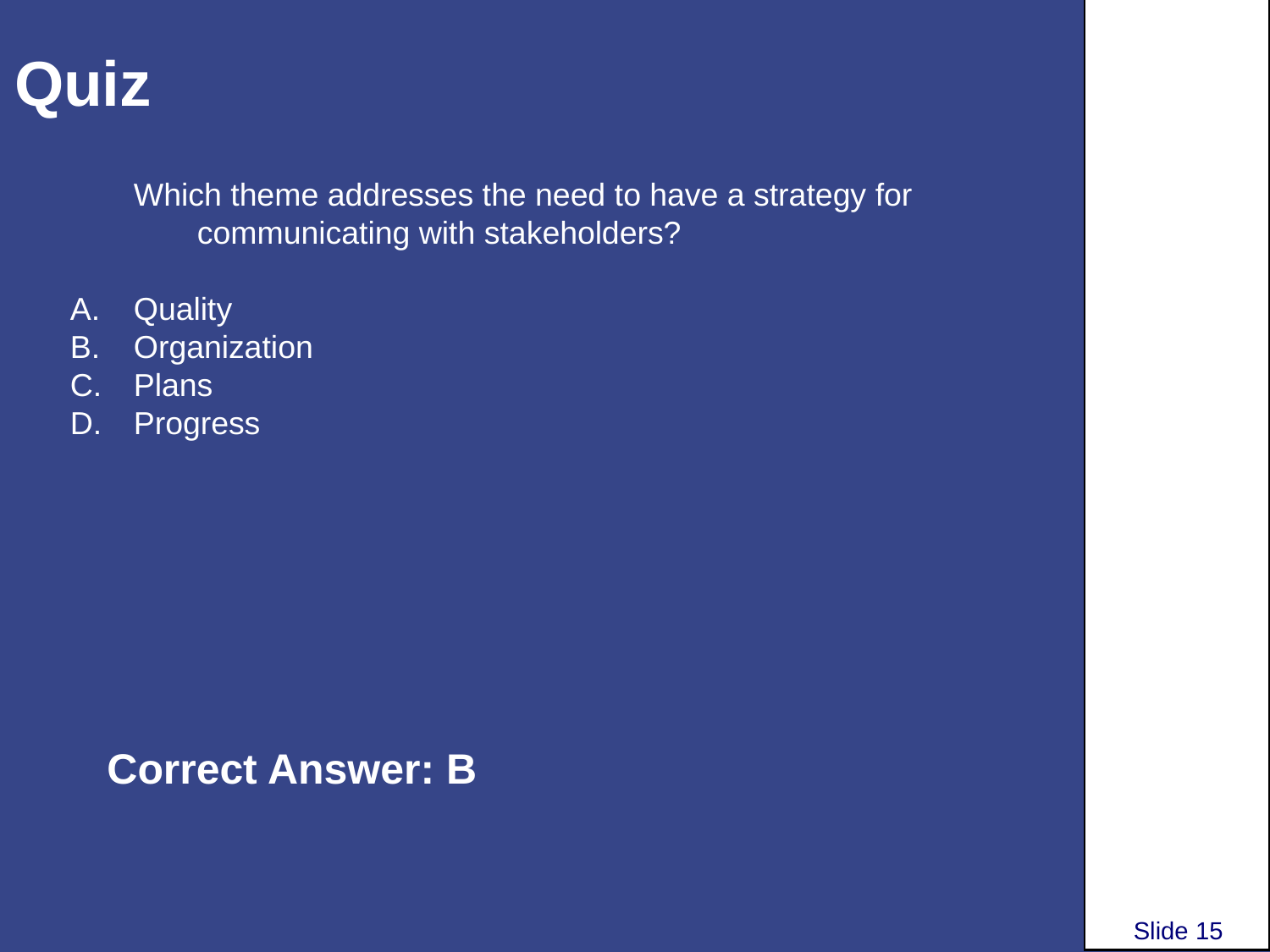

# Quiz
Which theme addresses the need to have a strategy for communicating with stakeholders?

Quality
Organization
Plans
Progress

Correct Answer: B